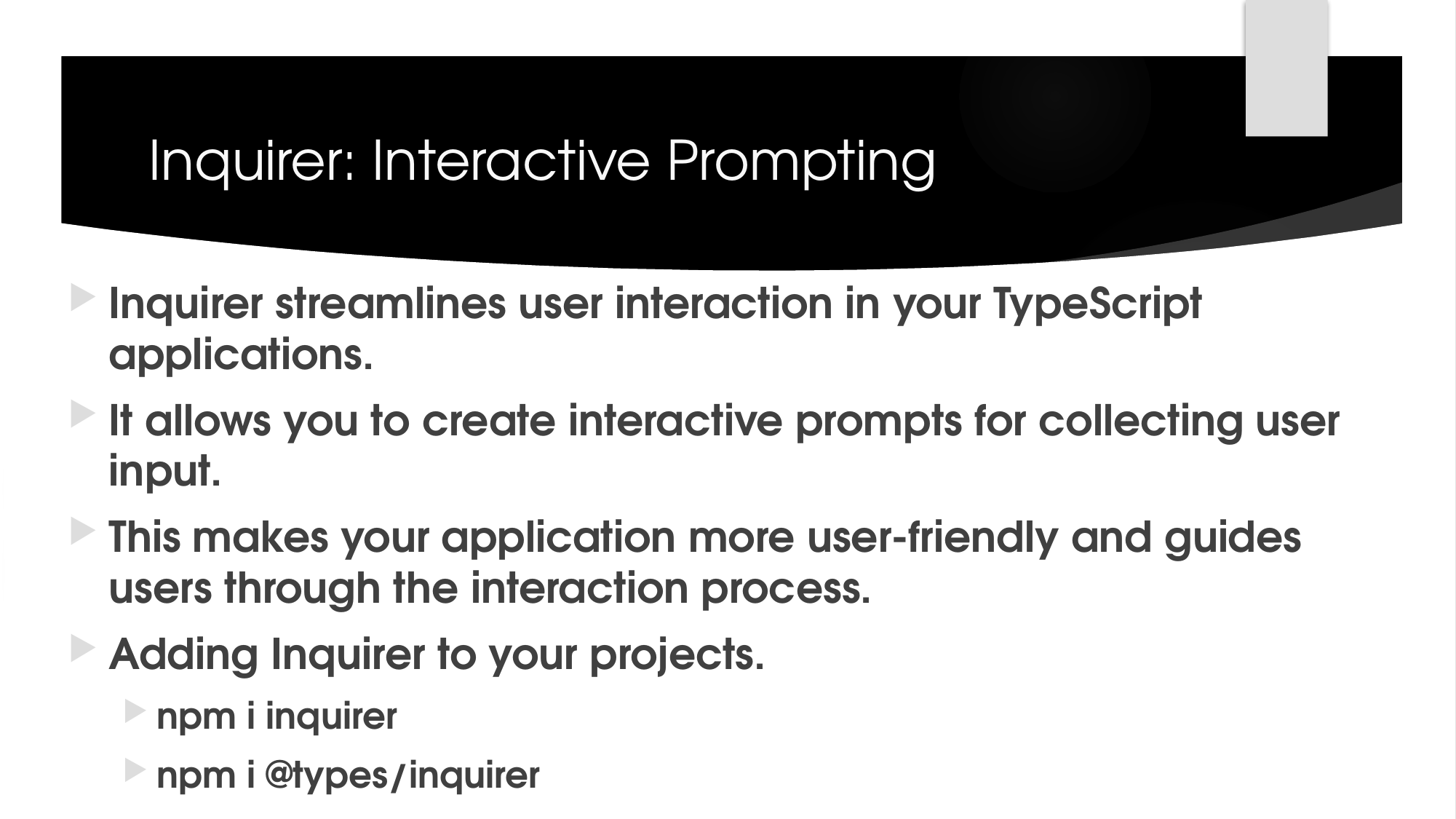

# Inquirer: Interactive Prompting
Inquirer streamlines user interaction in your TypeScript applications.
It allows you to create interactive prompts for collecting user input.
This makes your application more user-friendly and guides users through the interaction process.
Adding Inquirer to your projects.
npm i inquirer
npm i @types/inquirer